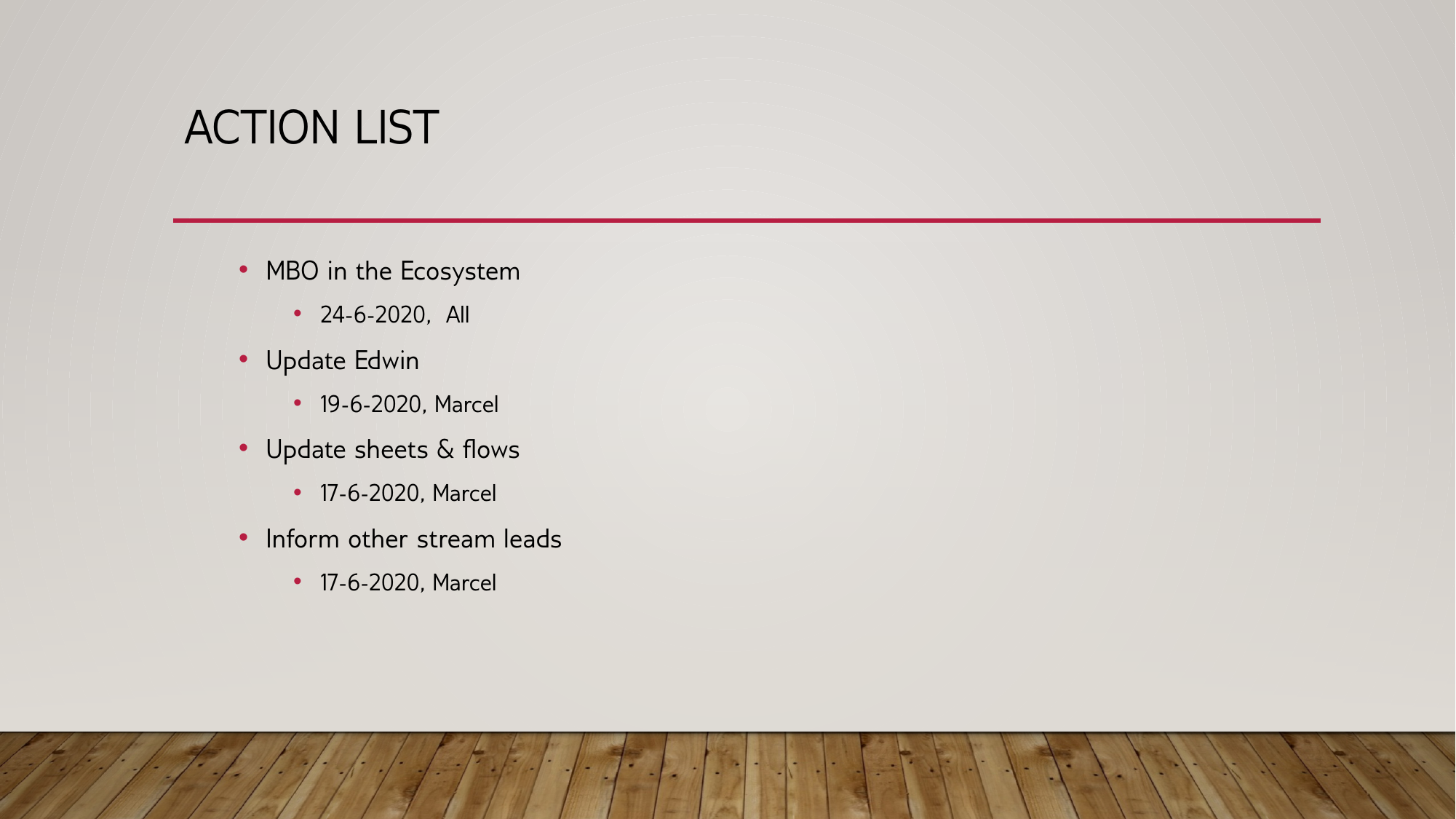

# Action List
MBO in the Ecosystem
24-6-2020,  All
Update Edwin
19-6-2020, Marcel
Update sheets & flows
17-6-2020, Marcel
Inform other stream leads
17-6-2020, Marcel